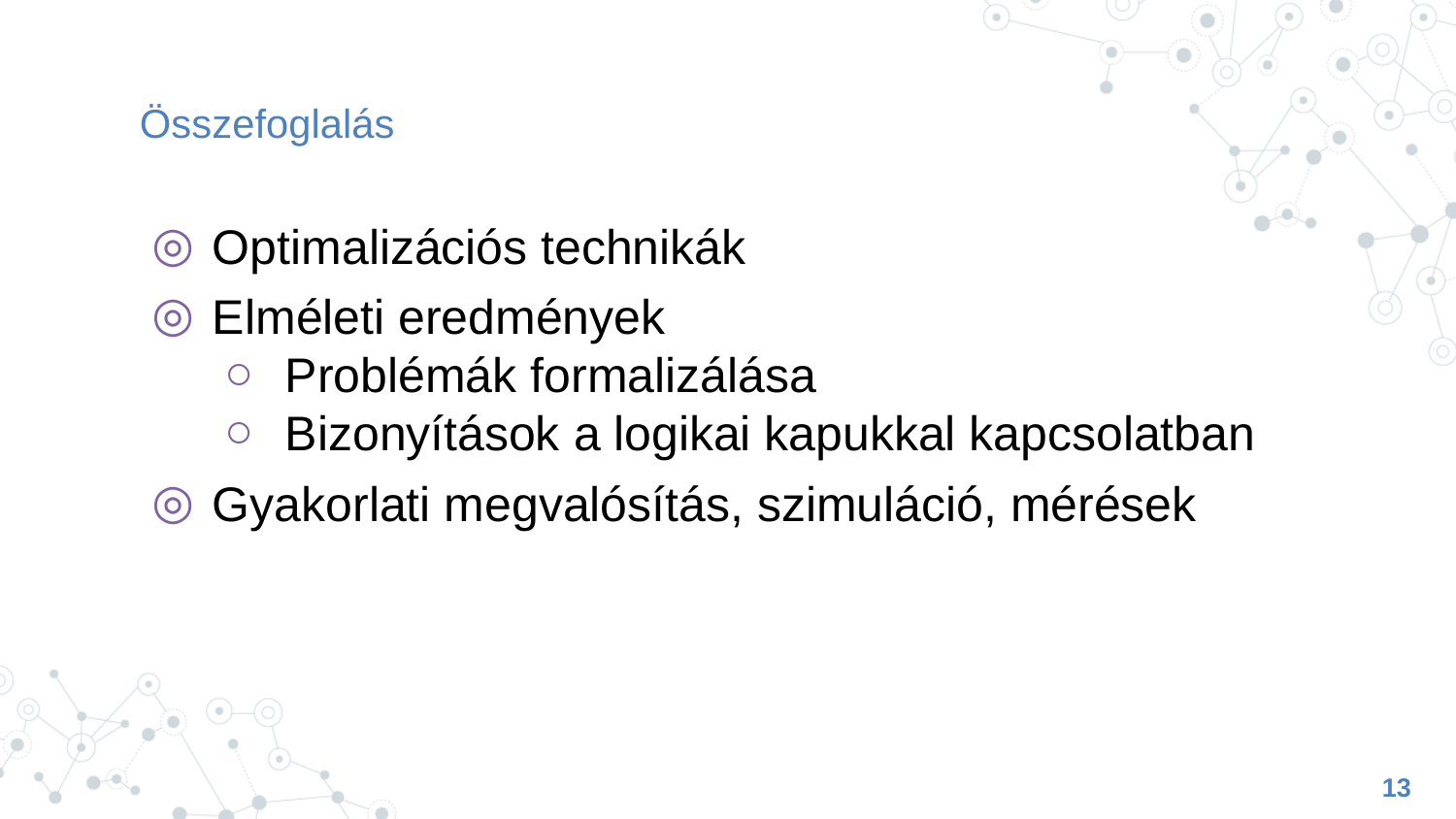

# Összefoglalás
Optimalizációs technikák
Elméleti eredmények
Problémák formalizálása
Bizonyítások a logikai kapukkal kapcsolatban
Gyakorlati megvalósítás, szimuláció, mérések
13